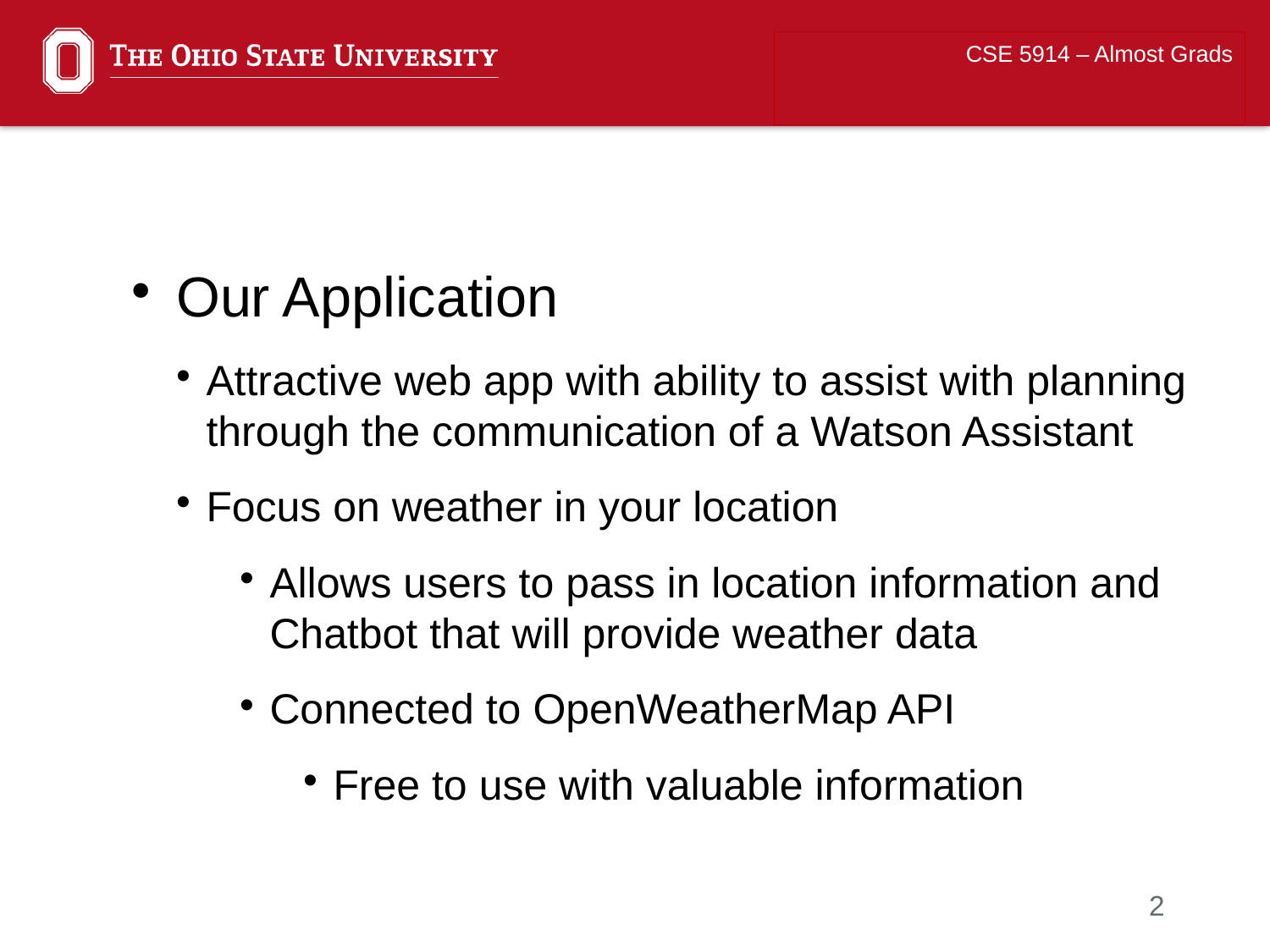

CSE 5914 – Almost Grads
Our Application
Attractive web app with ability to assist with planning through the communication of a Watson Assistant
Focus on weather in your location
Allows users to pass in location information and Chatbot that will provide weather data
Connected to OpenWeatherMap API
Free to use with valuable information